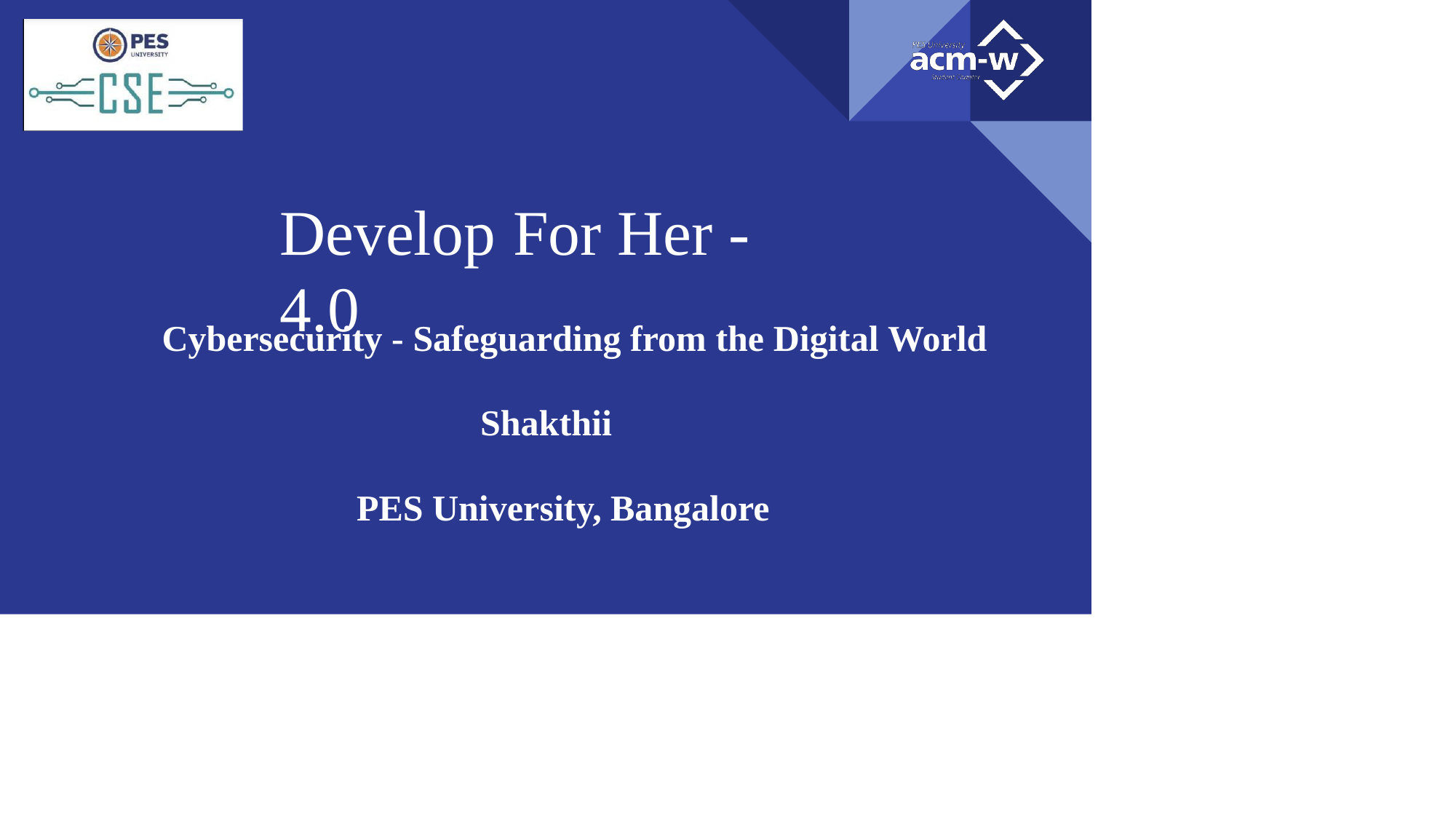

Develop	For	Her - 4.0
Cybersecurity - Safeguarding from the Digital World

Shakthii

PES University, Bangalore